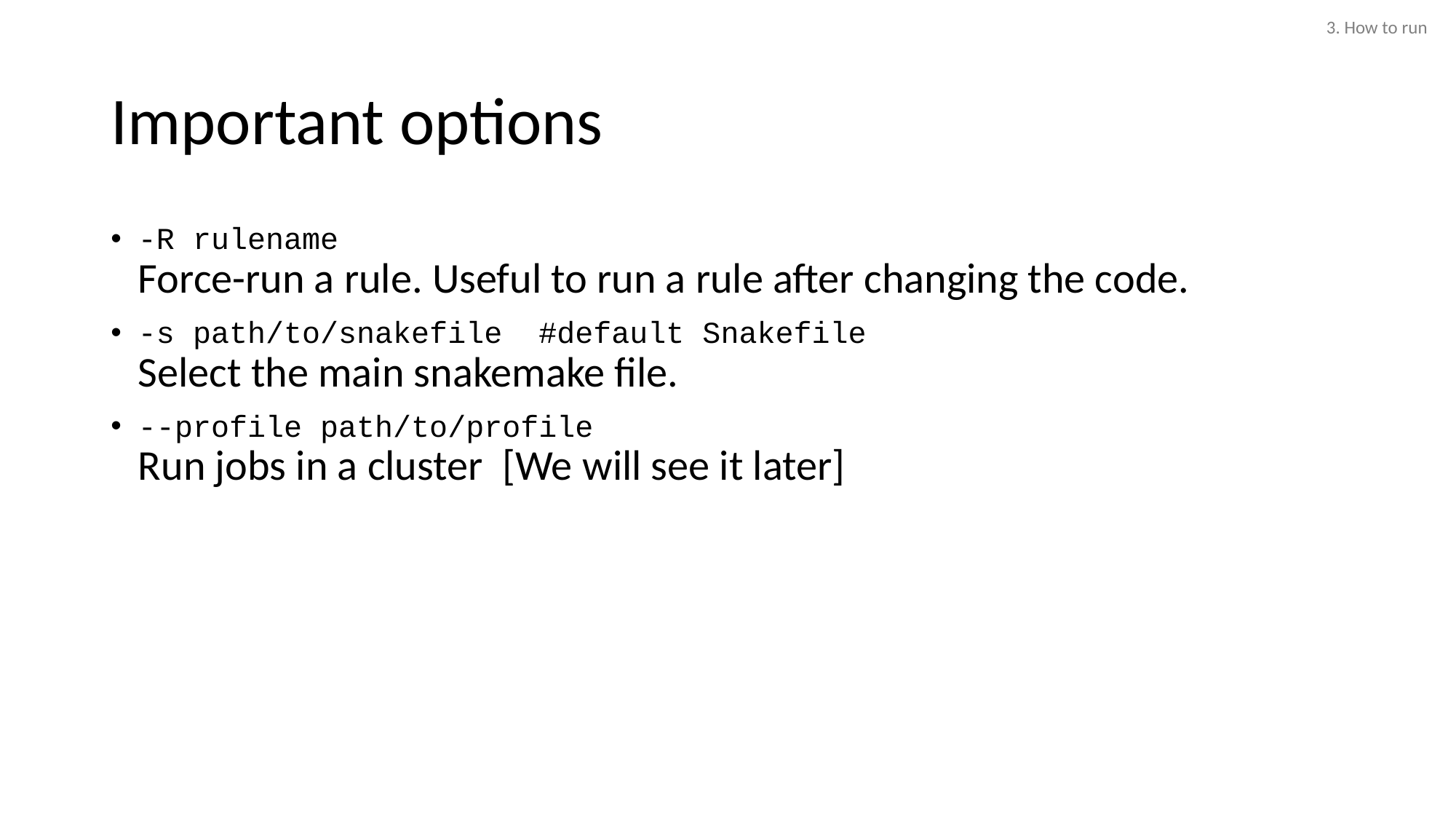

3. How to run
# Important options

-R rulename
Force-run a rule. Useful to run a rule after changing the code.
-s path/to/snakefile  #default Snakefile
Select the main snakemake file.
--profile path/to/profile
Run jobs in a cluster  [We will see it later]